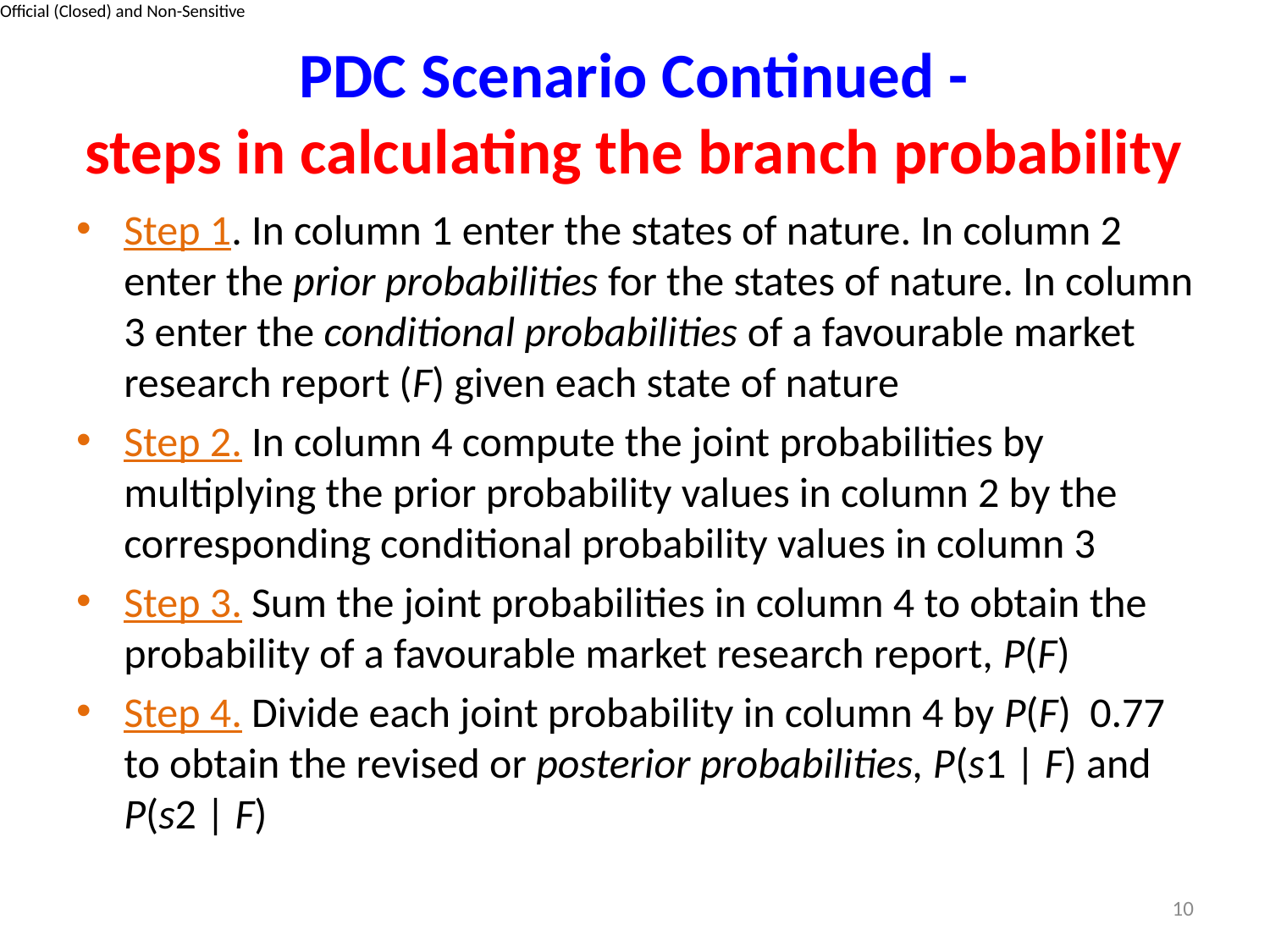

PDC Scenario Continued -
steps in calculating the branch probability
Step 1. In column 1 enter the states of nature. In column 2 enter the prior probabilities for the states of nature. In column 3 enter the conditional probabilities of a favourable market research report (F) given each state of nature
Step 2. In column 4 compute the joint probabilities by multiplying the prior probability values in column 2 by the corresponding conditional probability values in column 3
Step 3. Sum the joint probabilities in column 4 to obtain the probability of a favourable market research report, P(F)
Step 4. Divide each joint probability in column 4 by P(F)  0.77 to obtain the revised or posterior probabilities, P(s1 | F) and P(s2 | F)

10